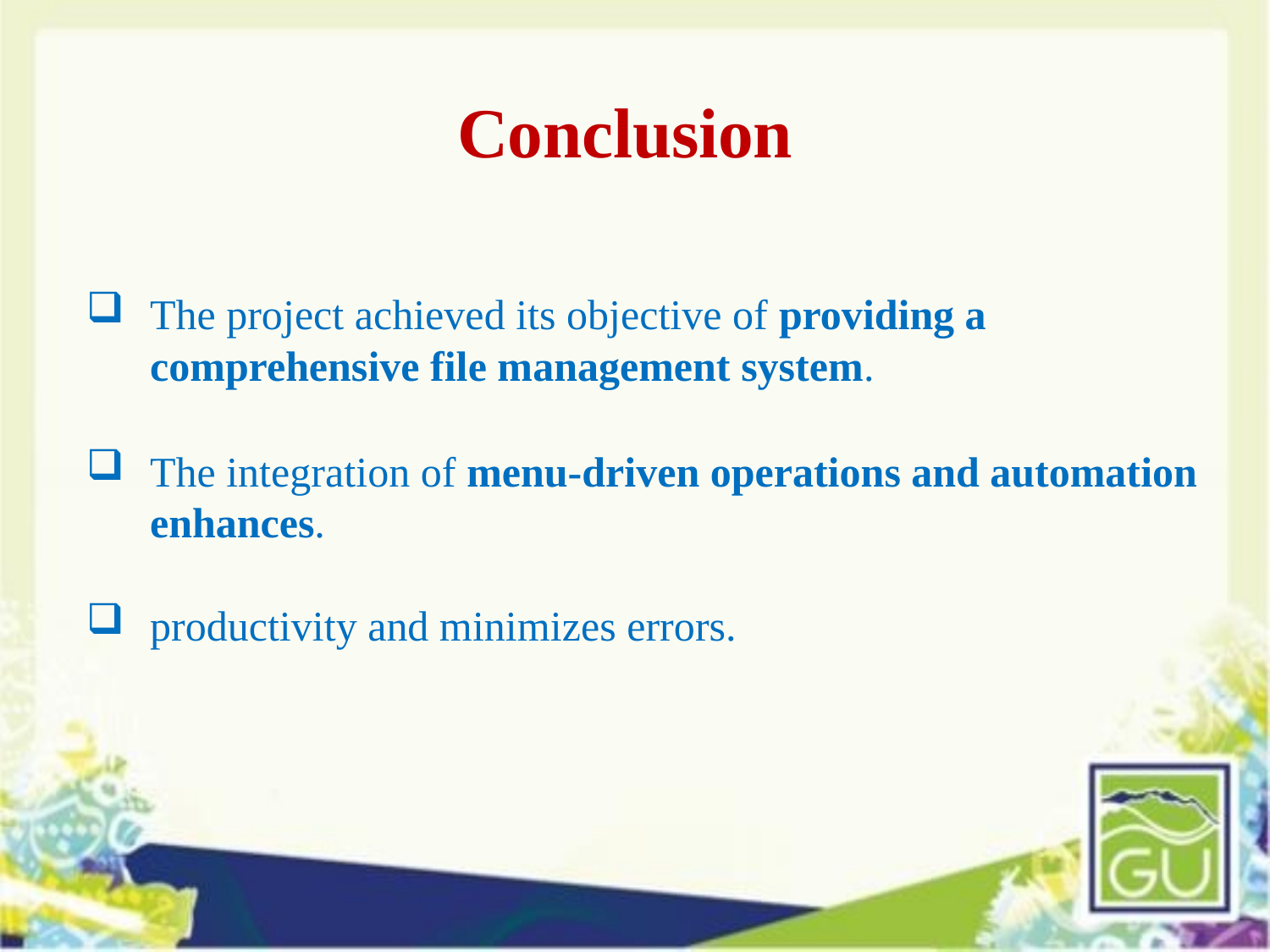

# Conclusion
The project achieved its objective of providing a comprehensive file management system.

The integration of menu-driven operations and automation enhances.
productivity and minimizes errors.